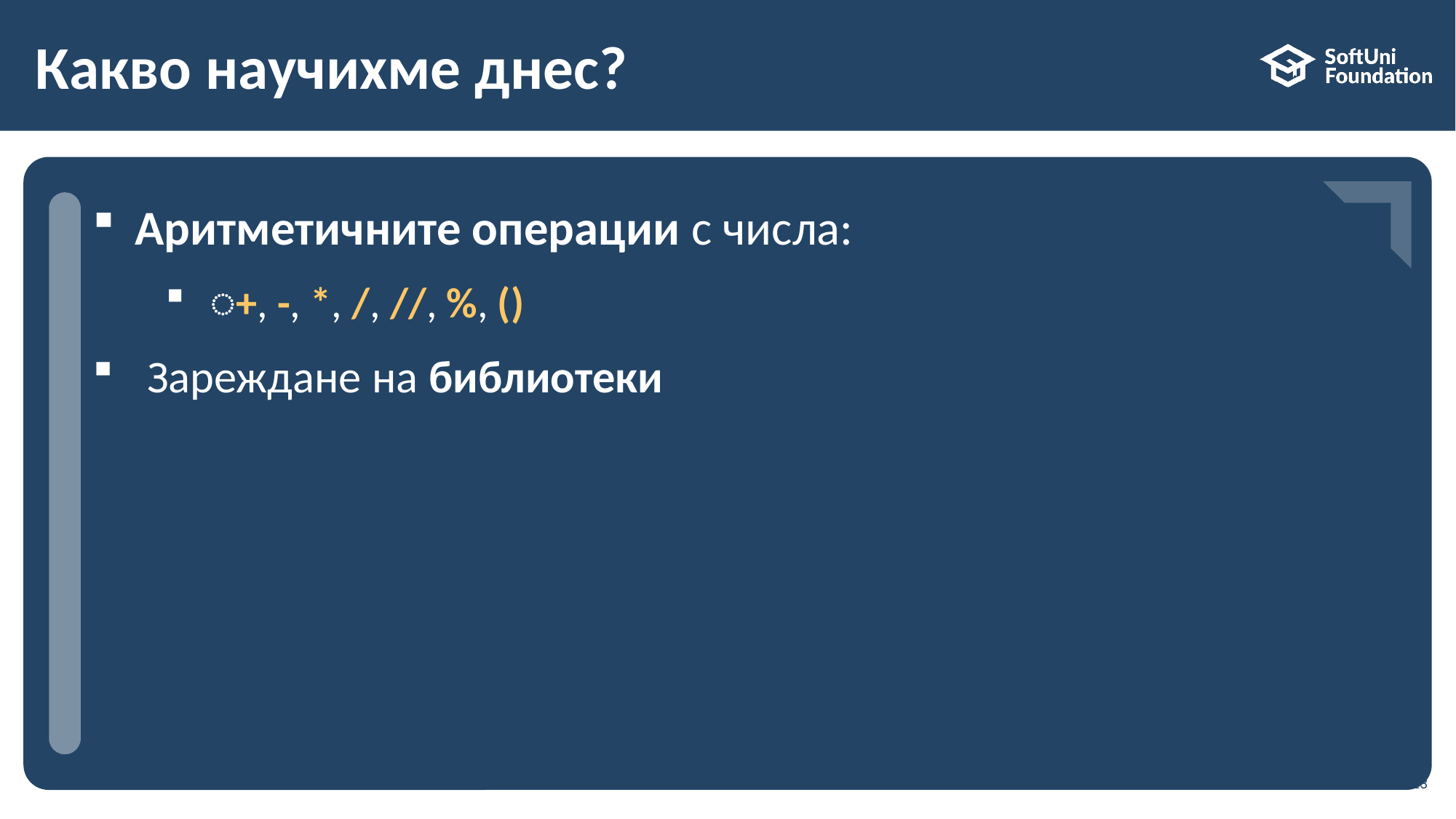

# Какво научихме днес?

…
…
…

Аритметичните операции с числа:
͏+, -, *, /, //, %, ()
Зареждане на библиотеки
13